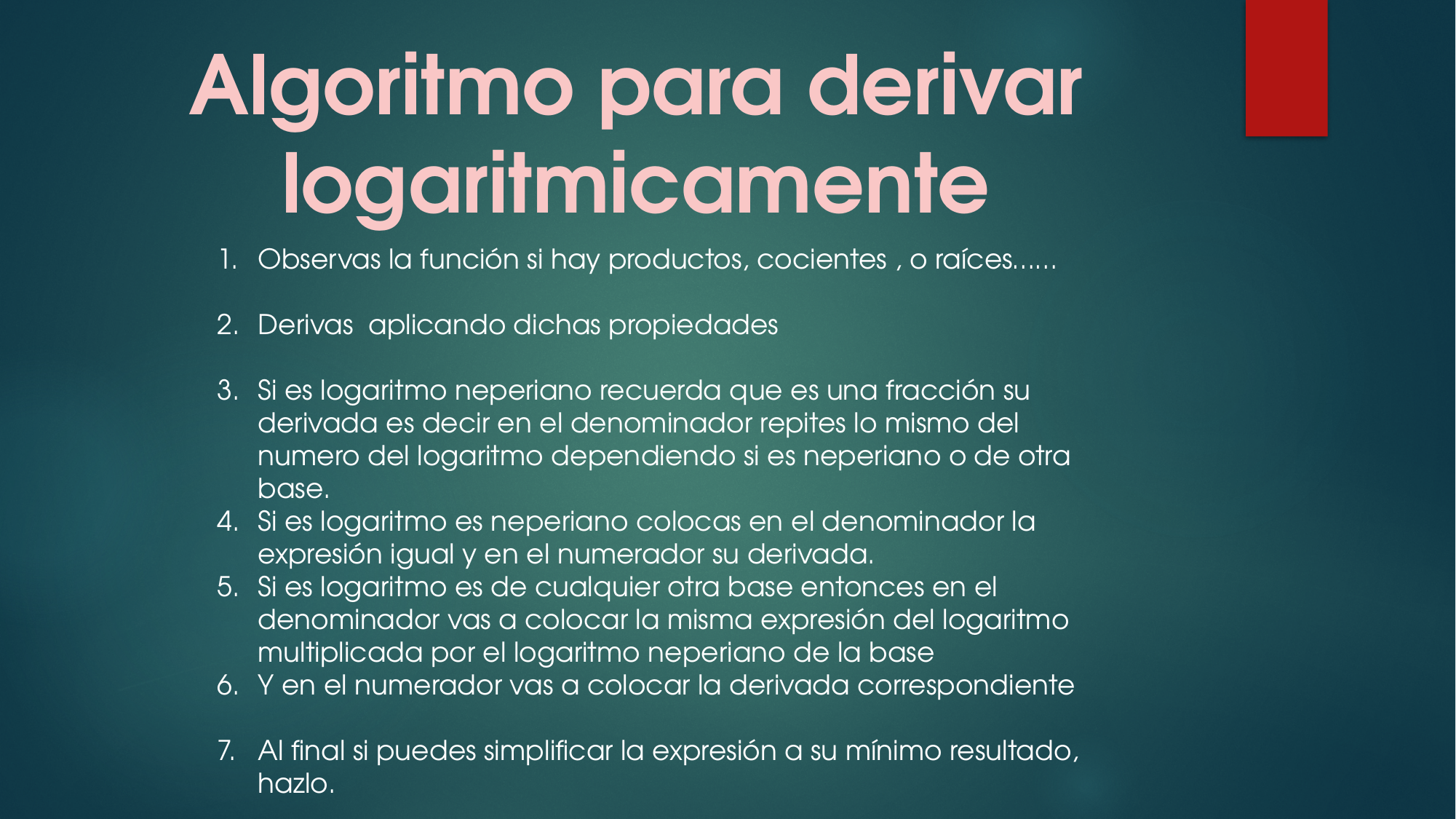

Algoritmo para derivar
logaritmicamente

Observas la función si hay productos, cocientes , o raíces……

Derivas  aplicando dichas propiedades

Si es logaritmo neperiano recuerda que es una fracción su derivada es decir en el denominador repites lo mismo del numero del logaritmo dependiendo si es neperiano o de otra base.
Si es logaritmo es neperiano colocas en el denominador la expresión igual y en el numerador su derivada.
Si es logaritmo es de cualquier otra base entonces en el denominador vas a colocar la misma expresión del logaritmo multiplicada por el logaritmo neperiano de la base
Y en el numerador vas a colocar la derivada correspondiente

Al final si puedes simplificar la expresión a su mínimo resultado, hazlo.